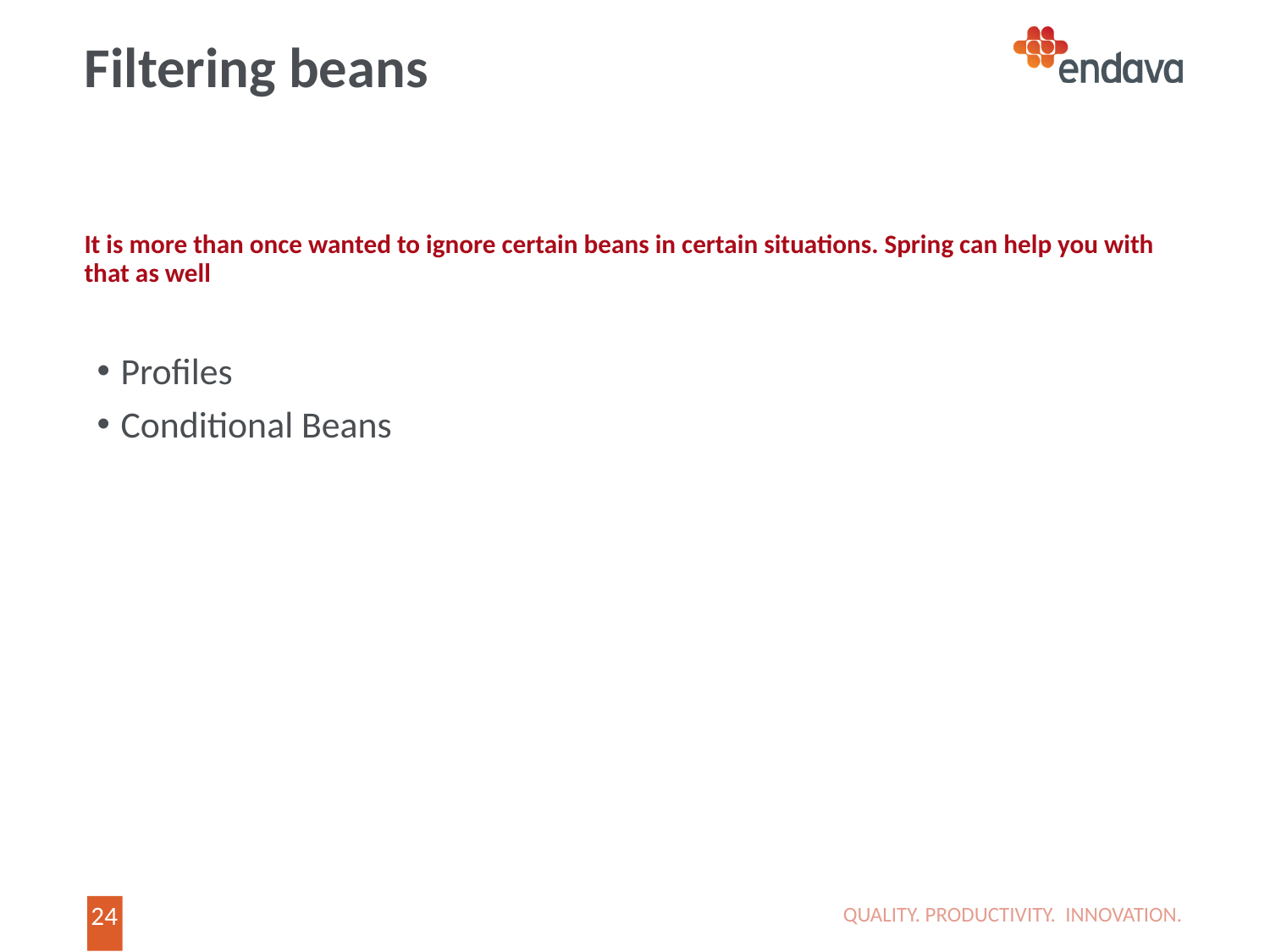

# Filtering beans
It is more than once wanted to ignore certain beans in certain situations. Spring can help you with that as well
Profiles
Conditional Beans
QUALITY. PRODUCTIVITY.  INNOVATION.